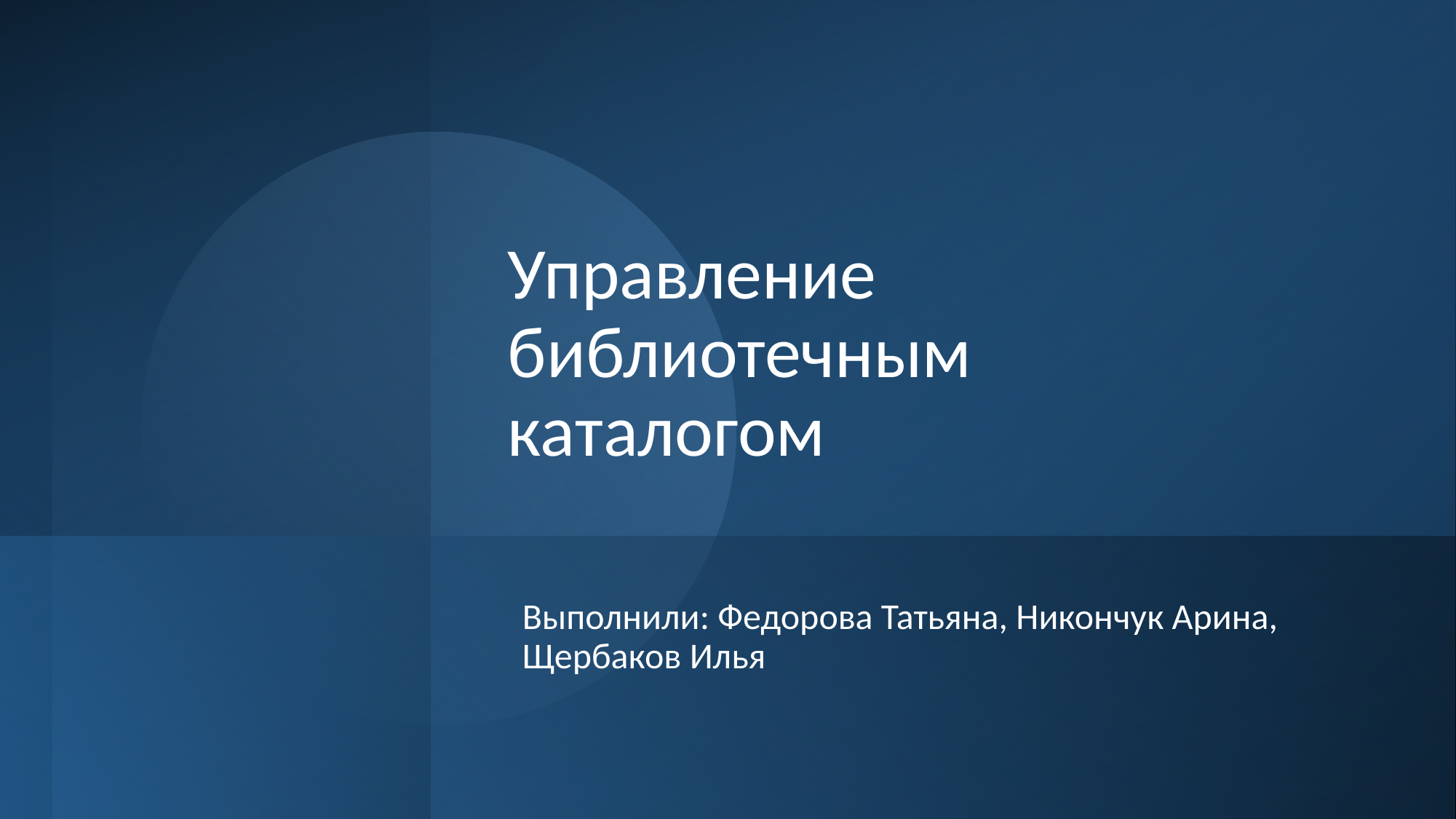

# Управление библиотечным каталогом

Выполнили: Федорова Татьяна, Никончук Арина, Щербаков Илья